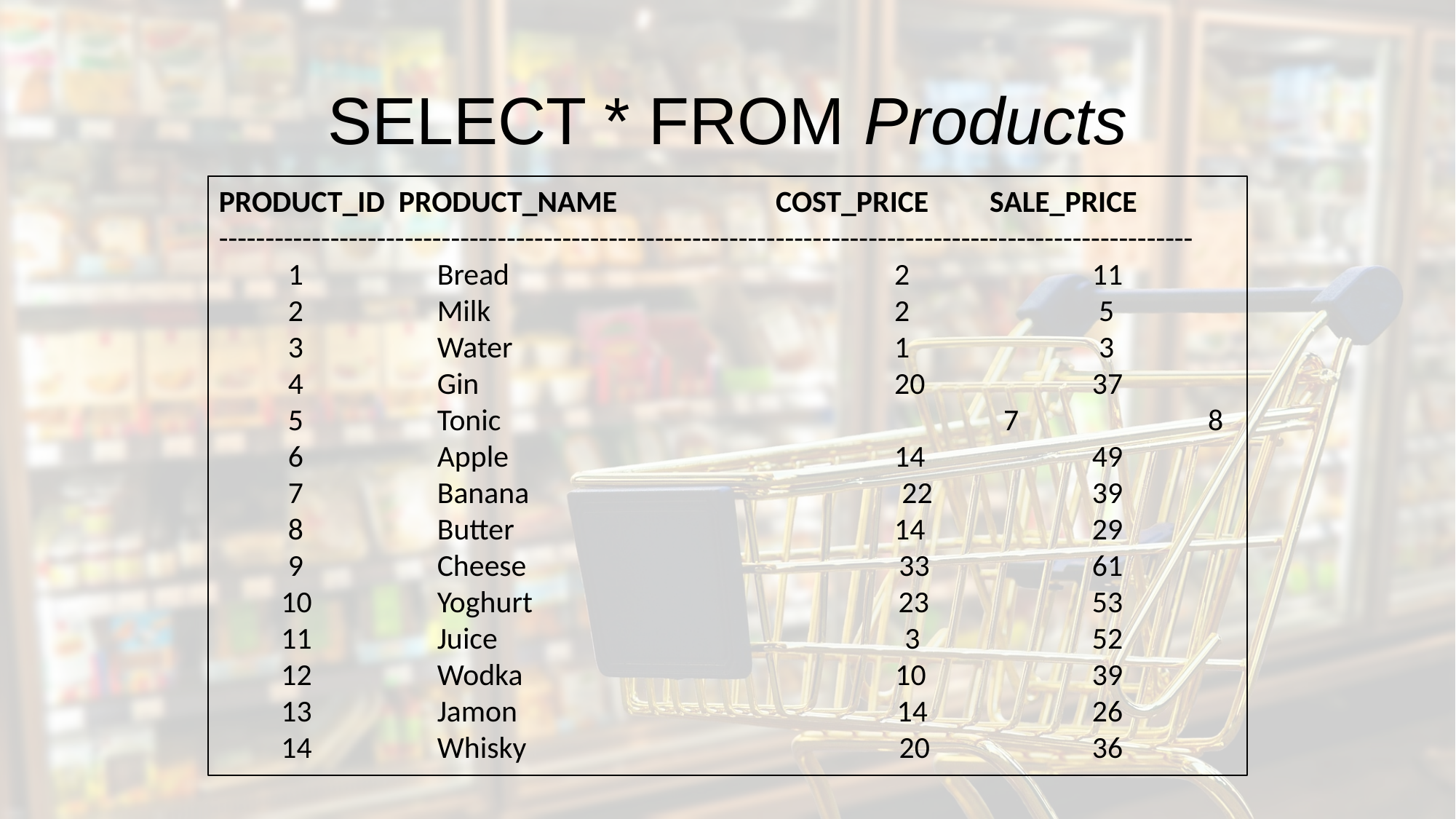

# SELECT * FROM Products
PRODUCT_ID  PRODUCT_NAME                       COST_PRICE  	 SALE_PRICE
---------------------------------------------------------------------------------------------------------
          1 		Bread                                                	   2          		11
          2 		Milk                                                   	   2           	 5
          3 		Water                                                 	   1           	 3
          4 		Gin                                                    	   20          	37
          5 		Tonic                                                      	   7           	 8
          6 		Apple                                                 	   14          	49
          7 		Banana                                                      22          	39
          8 		Butter                                                 	   14          	29
          9 		Cheese                                                      33          	61
         10 		Yoghurt                                                     23          	53
         11 		Juice                                                           3          	52
         12 		Wodka                                                      10          	39
         13 		Jamon                                                       14          	26
         14 		Whisky                                                      20          	36